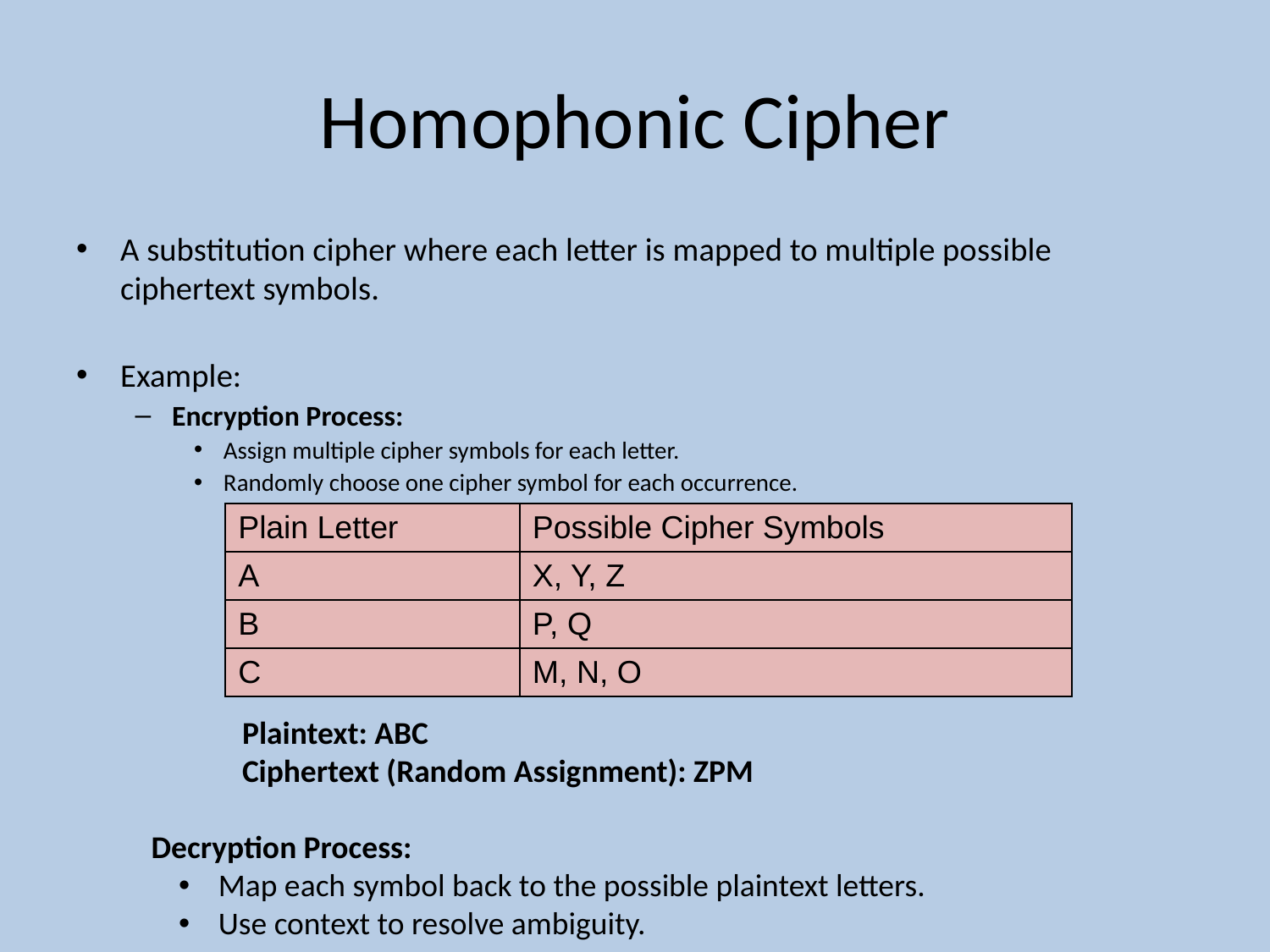

# Homophonic Cipher
A substitution cipher where each letter is mapped to multiple possible ciphertext symbols.

Example:
Encryption Process:
Assign multiple cipher symbols for each letter.
Randomly choose one cipher symbol for each occurrence.

| Plain Letter | Possible Cipher Symbols |
| --- | --- |
| A | X, Y, Z |
| B | P, Q |
| C | M, N, O |
Plaintext: ABC
Ciphertext (Random Assignment): ZPM

     Decryption Process:
Map each symbol back to the possible plaintext letters.
Use context to resolve ambiguity.